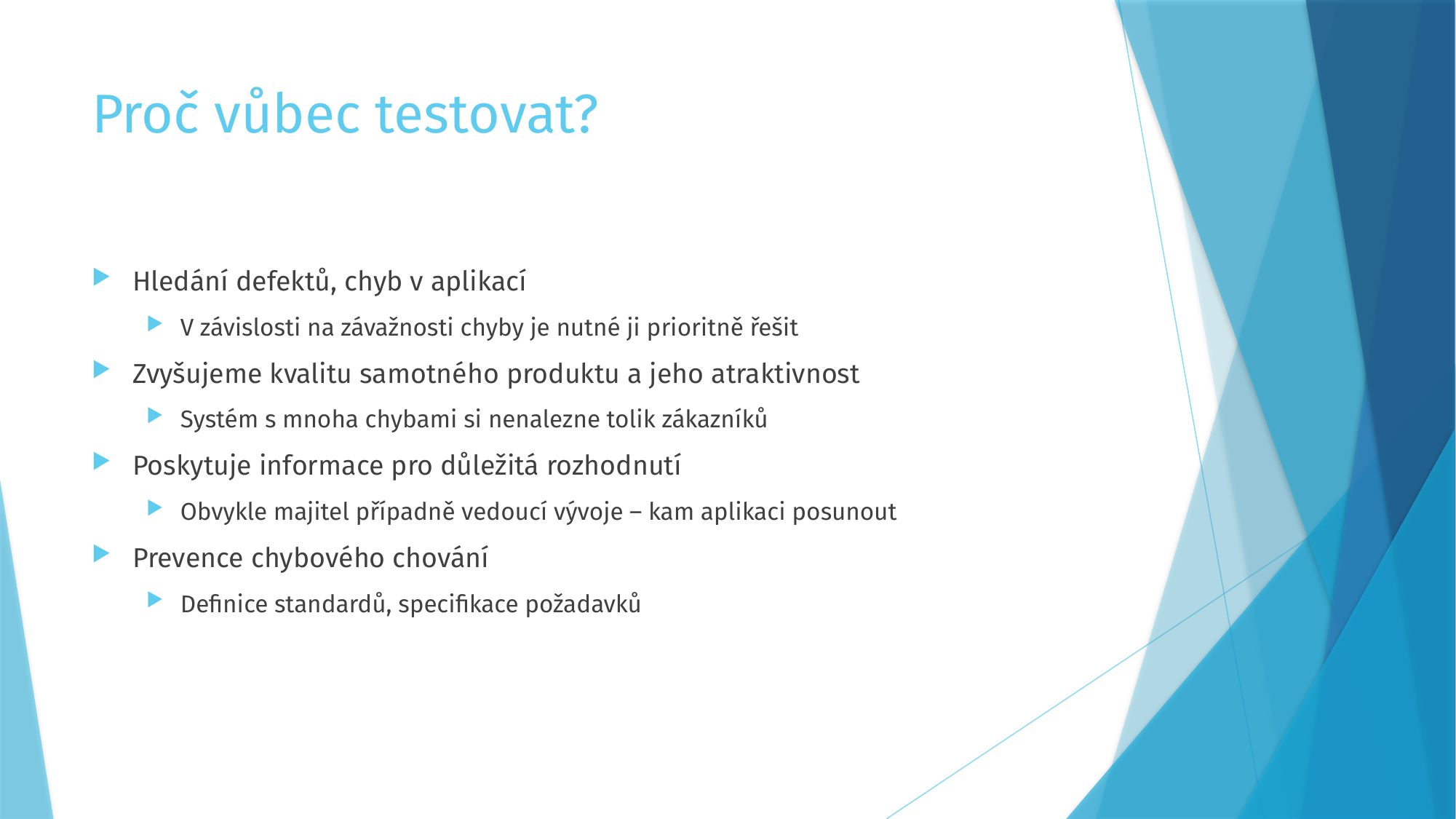

# Proč vůbec testovat?
Hledání defektů, chyb v aplikací
V závislosti na závažnosti chyby je nutné ji prioritně řešit
Zvyšujeme kvalitu samotného produktu a jeho atraktivnost
Systém s mnoha chybami si nenalezne tolik zákazníků
Poskytuje informace pro důležitá rozhodnutí
Obvykle majitel případně vedoucí vývoje – kam aplikaci posunout
Prevence chybového chování
Definice standardů, specifikace požadavků